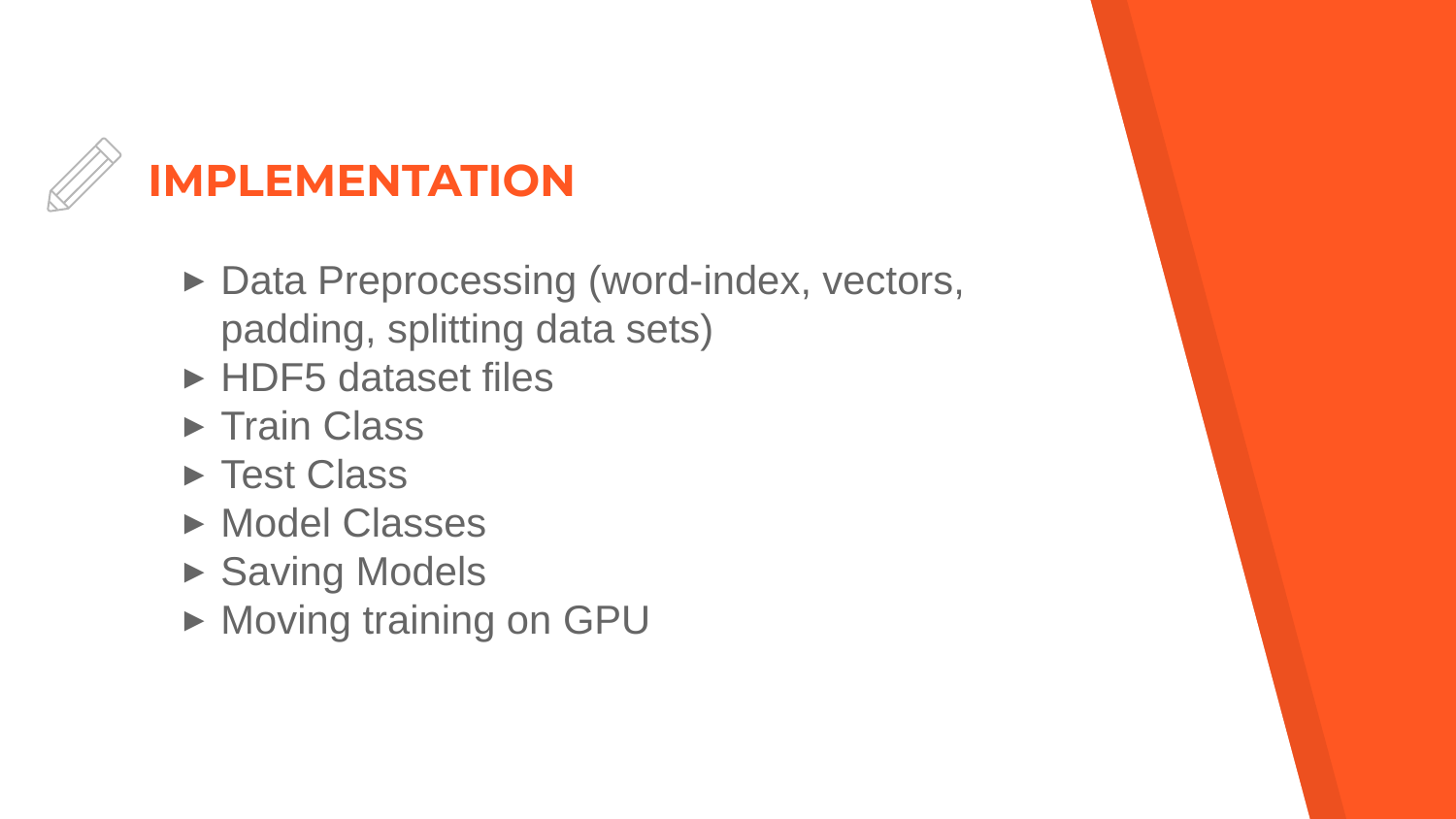

# IMPLEMENTATION
Data Preprocessing (word-index, vectors, padding, splitting data sets)
HDF5 dataset files
Train Class
Test Class
Model Classes
Saving Models
Moving training on GPU